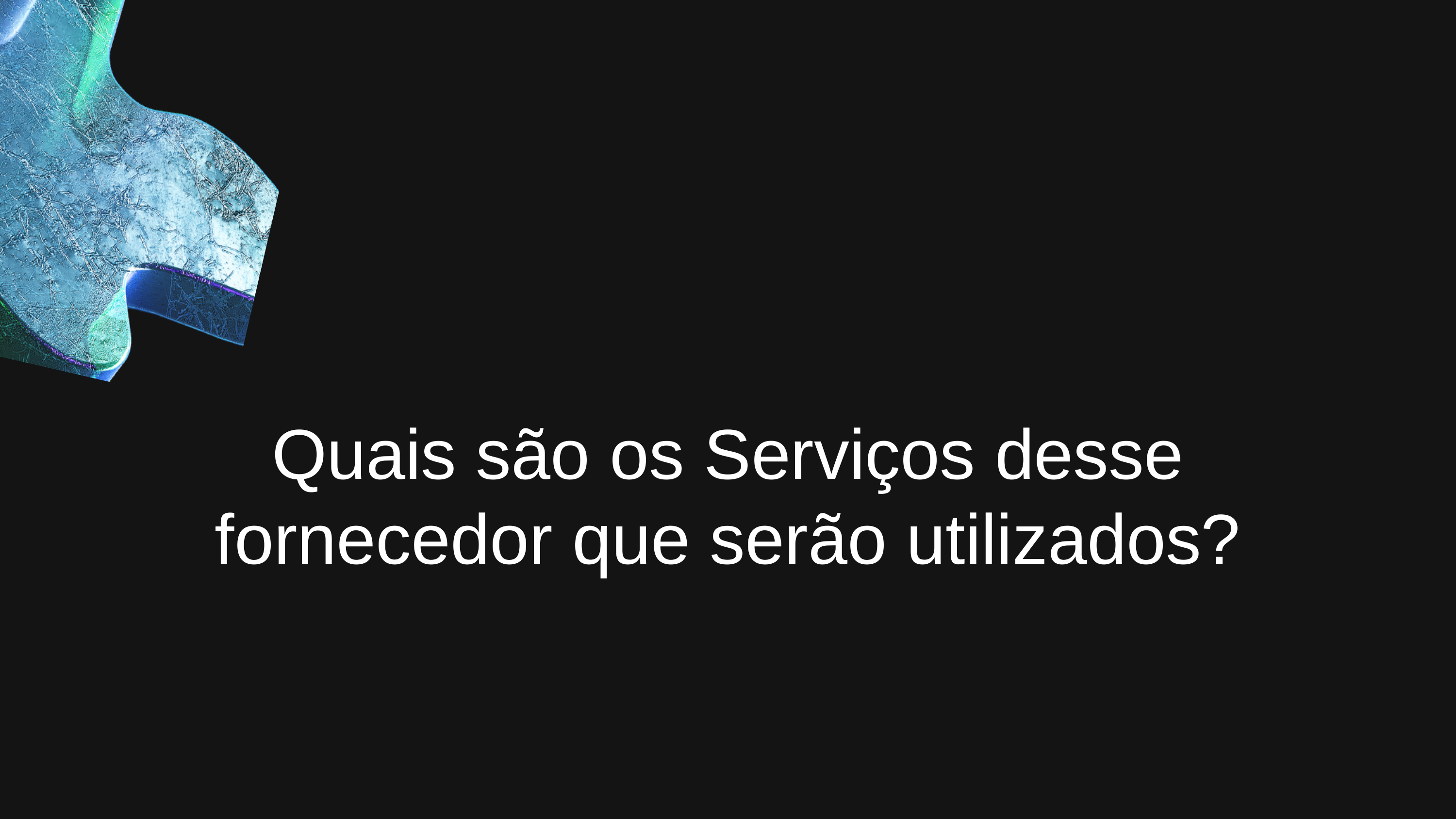

Quais são os Serviços desse fornecedor que serão utilizados?